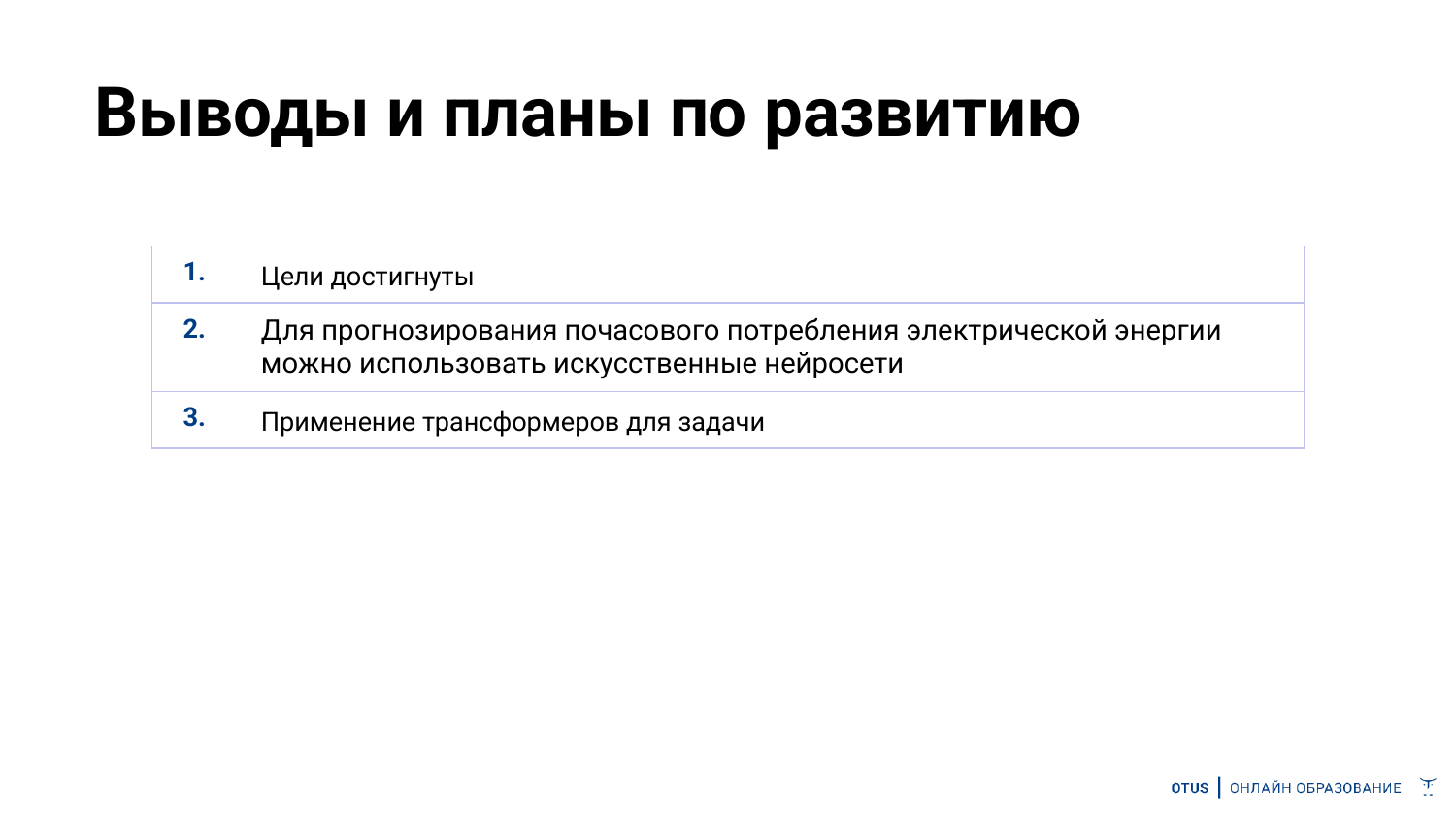

# Выводы и планы по развитию

| 1. | Цели достигнуты |
| --- | --- |
| 2. | Для прогнозирования почасового потребления электрической энергии можно использовать искусственные нейросети |
| 3. | Применение трансформеров для задачи |